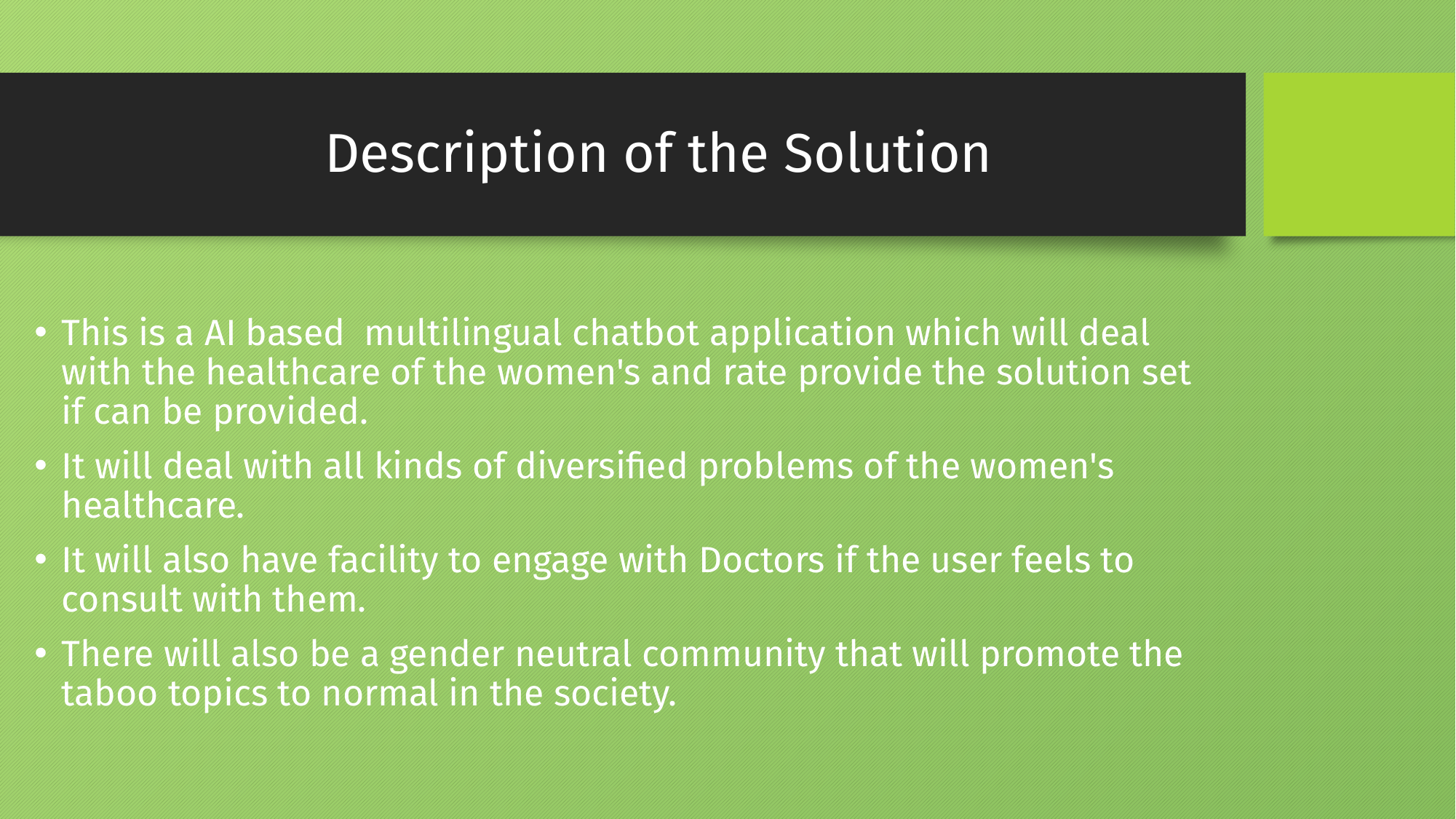

# Description of the Solution

This is a AI based  multilingual chatbot application which will deal with the healthcare of the women's and rate provide the solution set if can be provided.
It will deal with all kinds of diversified problems of the women's healthcare.
It will also have facility to engage with Doctors if the user feels to consult with them.
There will also be a gender neutral community that will promote the taboo topics to normal in the society.